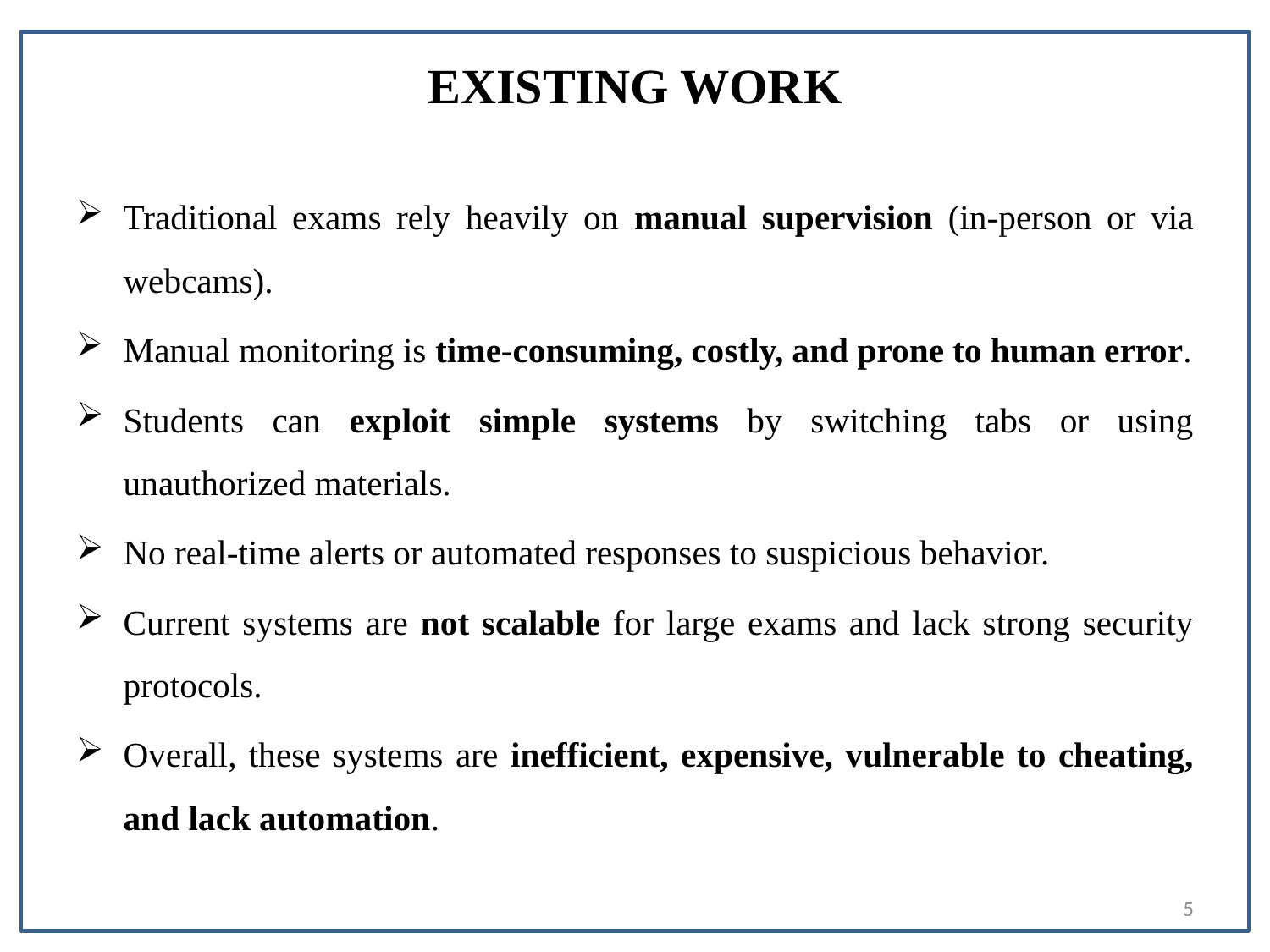

# EXISTING WORK
Traditional exams rely heavily on manual supervision (in-person or via webcams).
Manual monitoring is time-consuming, costly, and prone to human error.
Students can exploit simple systems by switching tabs or using unauthorized materials.
No real-time alerts or automated responses to suspicious behavior.
Current systems are not scalable for large exams and lack strong security protocols.
Overall, these systems are inefficient, expensive, vulnerable to cheating, and lack automation.

5